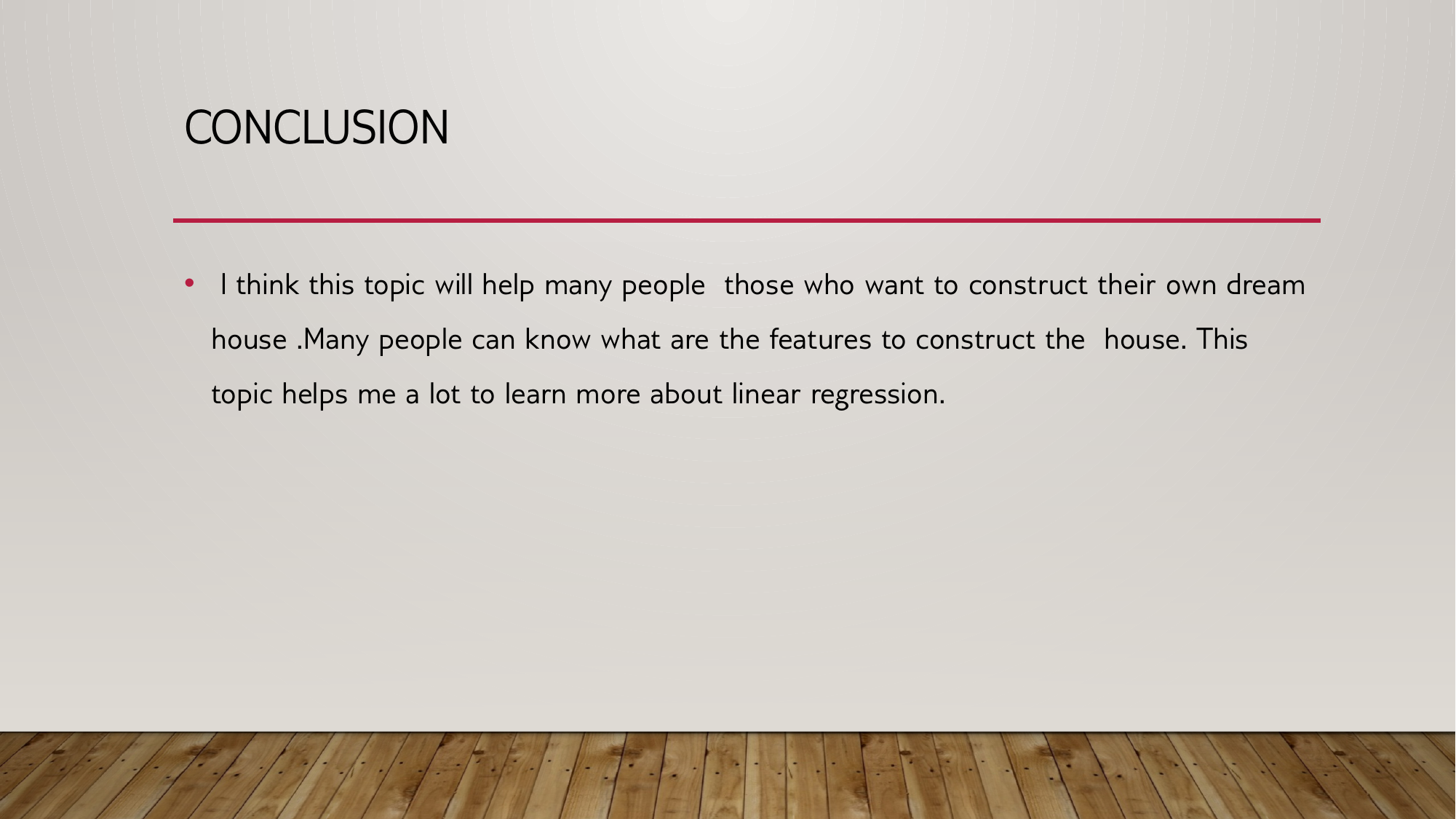

# conclusion
 I think this topic will help many people  those who want to construct their own dream house .Many people can know what are the features to construct the  house. This topic helps me a lot to learn more about linear regression.